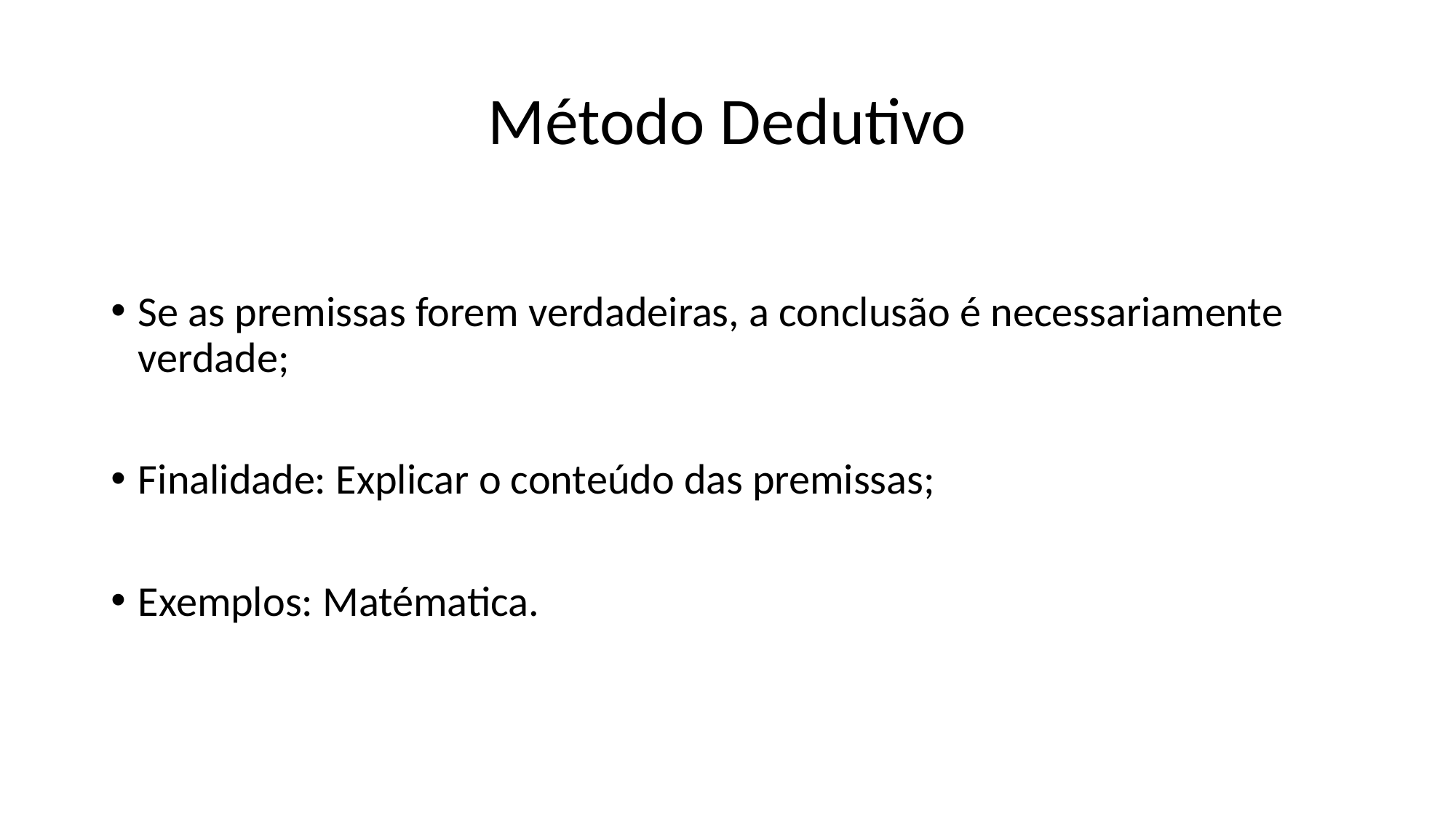

# Método Dedutivo

Se as premissas forem verdadeiras, a conclusão é necessariamente verdade;

Finalidade: Explicar o conteúdo das premissas;

Exemplos: Matématica.